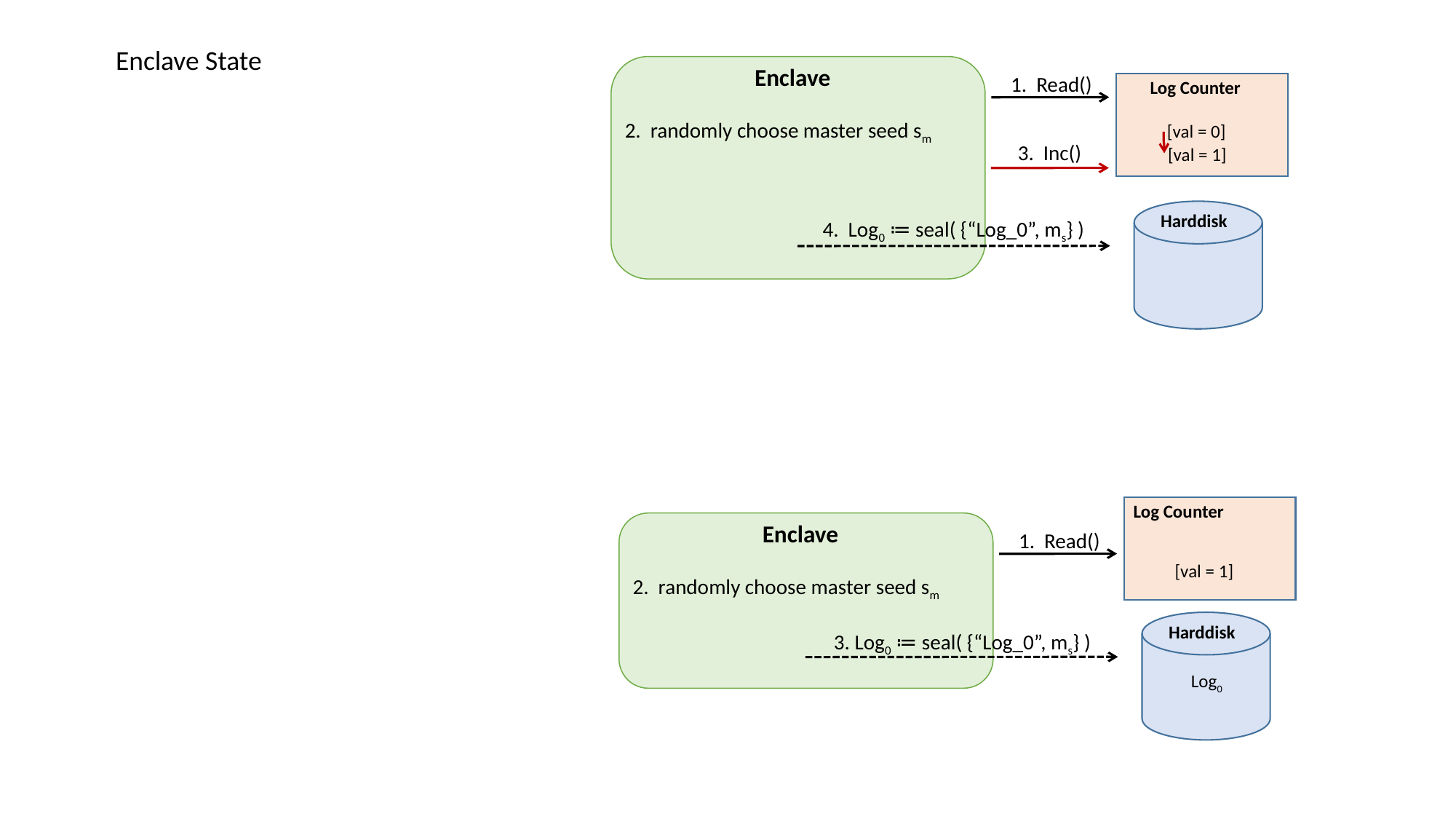

Enclave State

Enclave
Log Counter

[val = 0]
1.  Read()
2.  randomly choose master seed sm
[val = 1]
3.  Inc()

Harddisk
4.  Log0 ≔ seal( {“Log_0”, ms} )
Log Counter

[val = 1]

Enclave
1.  Read()
2.  randomly choose master seed sm

Harddisk
Log0
3. Log0 ≔ seal( {“Log_0”, ms} )